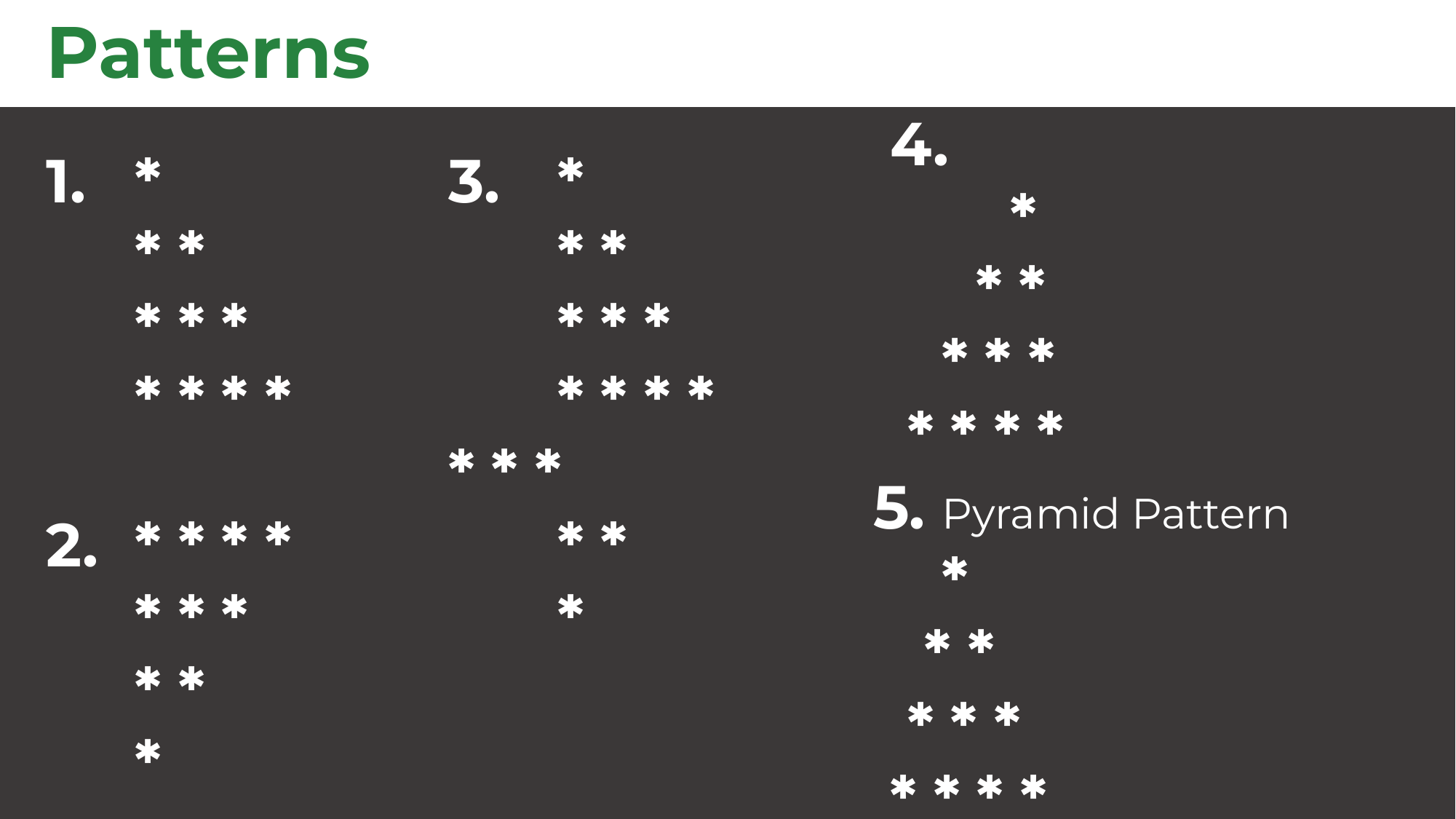

Patterns
 4.
        *
      * *
    * * *
  * * * *
5. Pyramid Pattern
    *
   * *
  * * *
 * * * *
3.	*
	* *
	* * *
	* * * *	* * *
	* *
	*
*
* *
* * *
* * * *
* * * *
* * *
* *
*